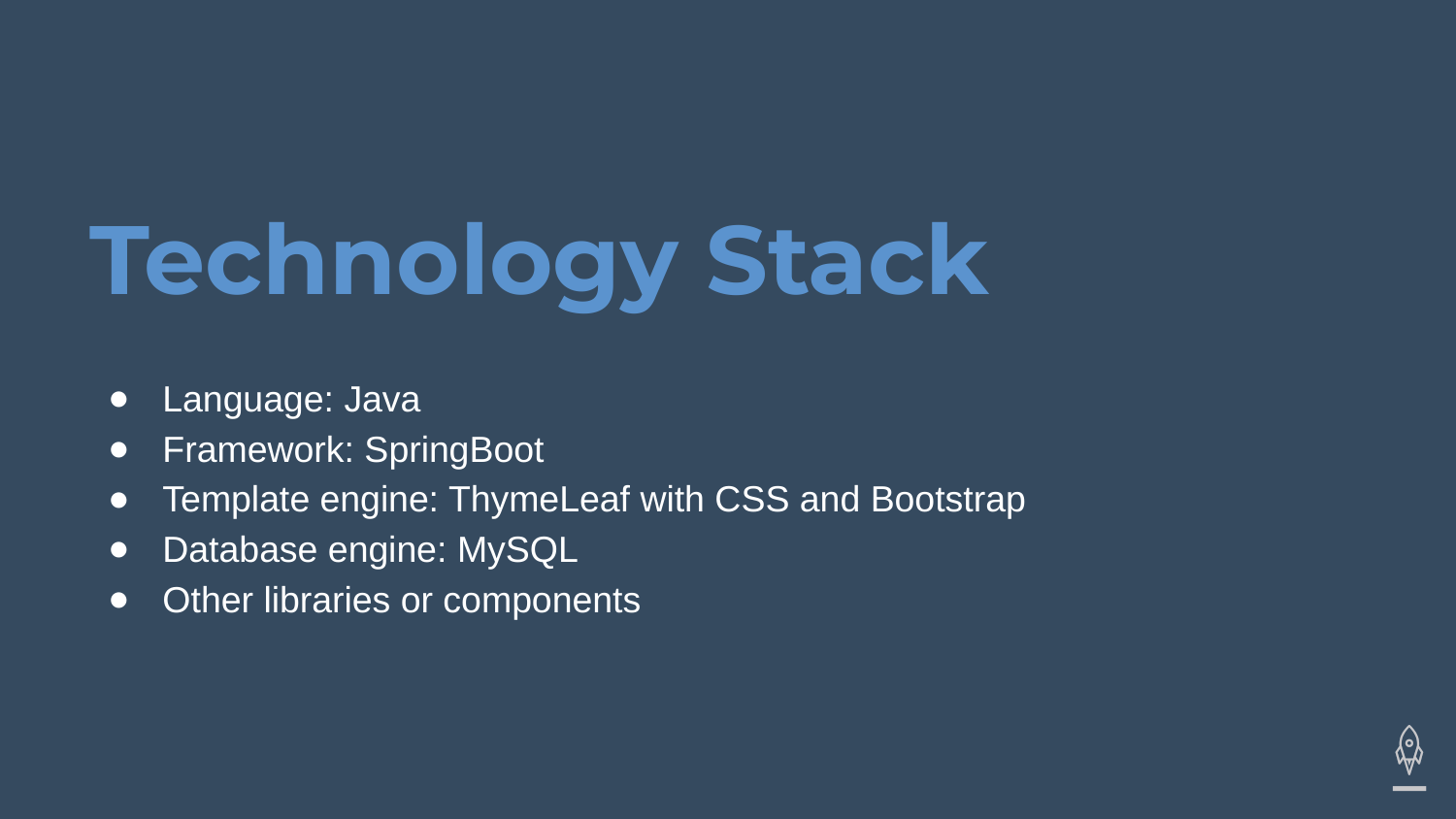

# Technology Stack
Language: Java
Framework: SpringBoot
Template engine: ThymeLeaf with CSS and Bootstrap
Database engine: MySQL
Other libraries or components